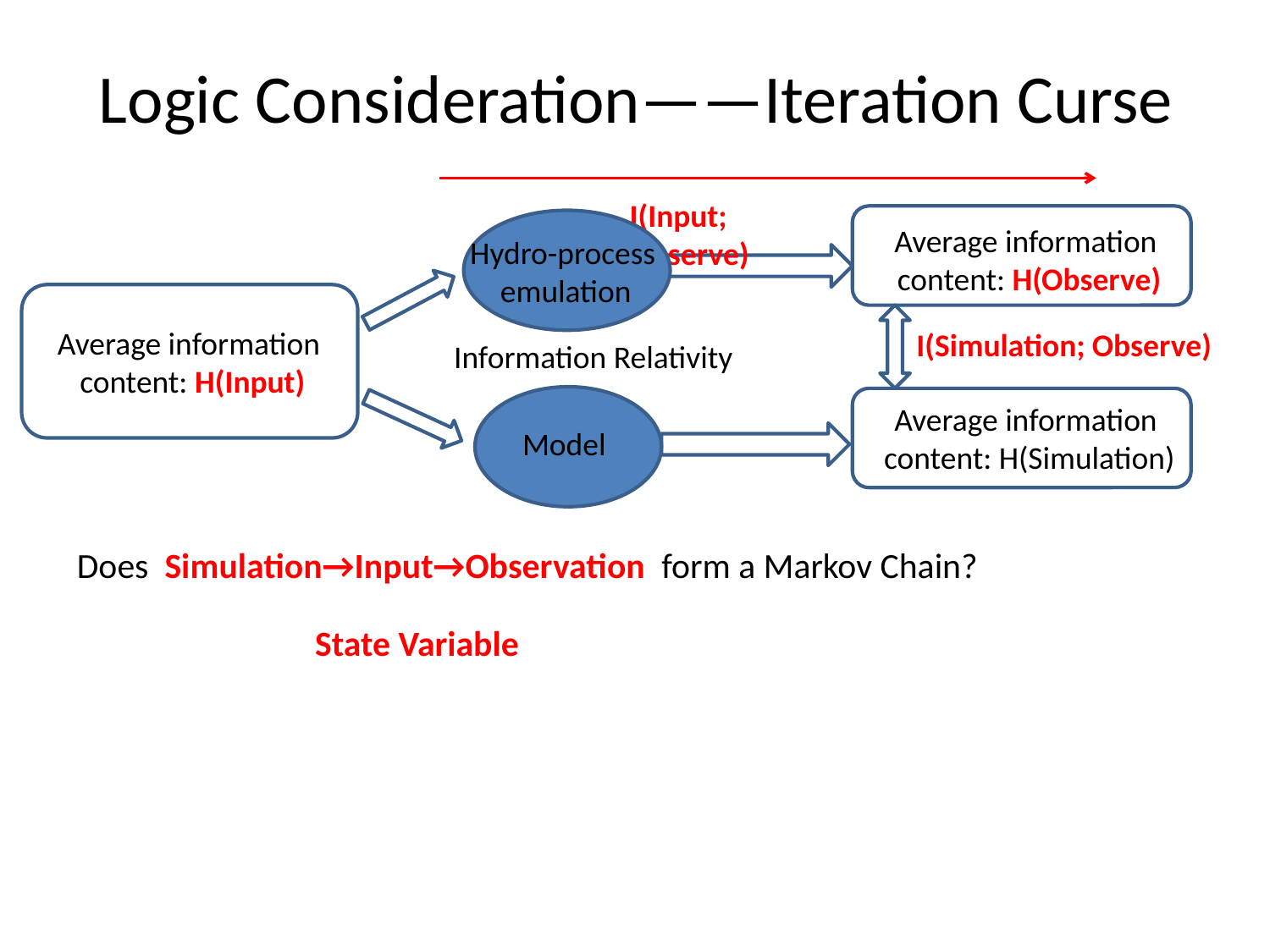

# Logic Consideration——Iteration Curse
I(Input; Observe)

Average information
content: H(Observe)
Hydro-process
emulation
Mechanism

Average information
content: H(Input)
I(Simulation; Observe)
Information Relativity

Average information
content: H(Simulation)

Model

Does  Simulation→Input→Observation  form a Markov Chain?
State Variable